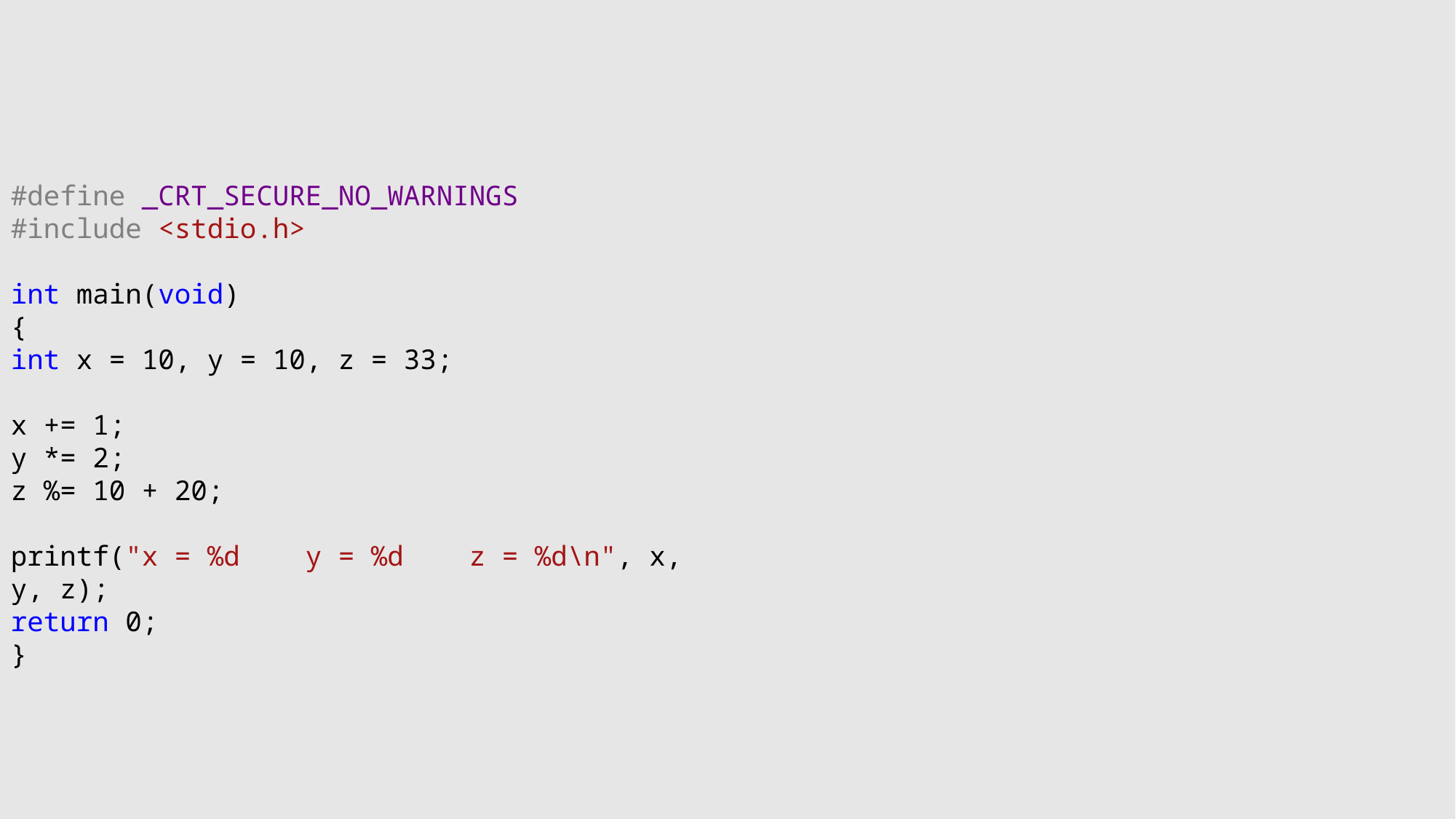

#define _CRT_SECURE_NO_WARNINGS
#include <stdio.h>

int main(void)
{
int x = 10, y = 10, z = 33;

x += 1;
y *= 2;
z %= 10 + 20;

printf("x = %d    y = %d    z = %d\n", x, y, z);
return 0;
}